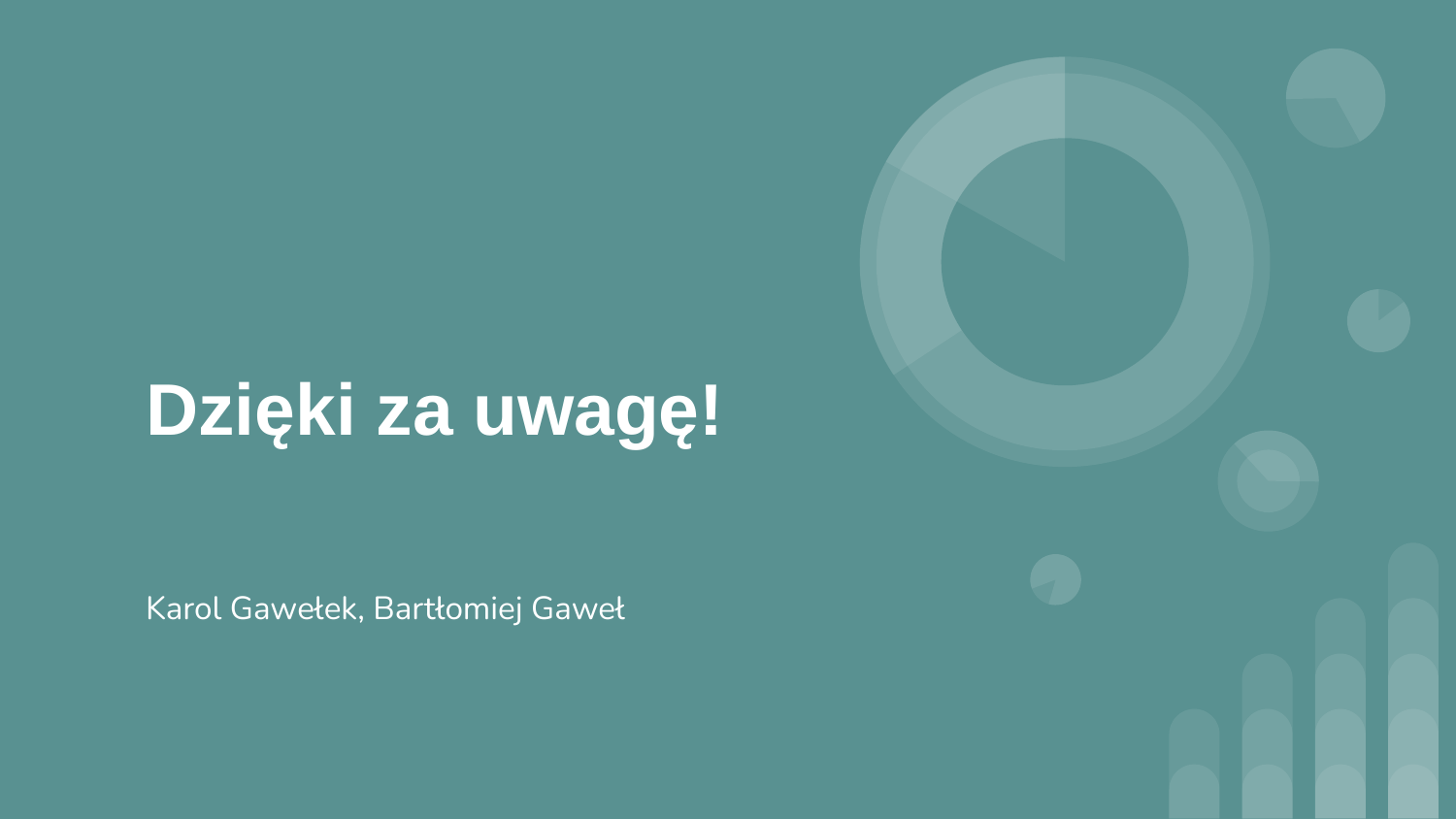

# Dzięki za uwagę!
Karol Gawełek, Bartłomiej Gaweł